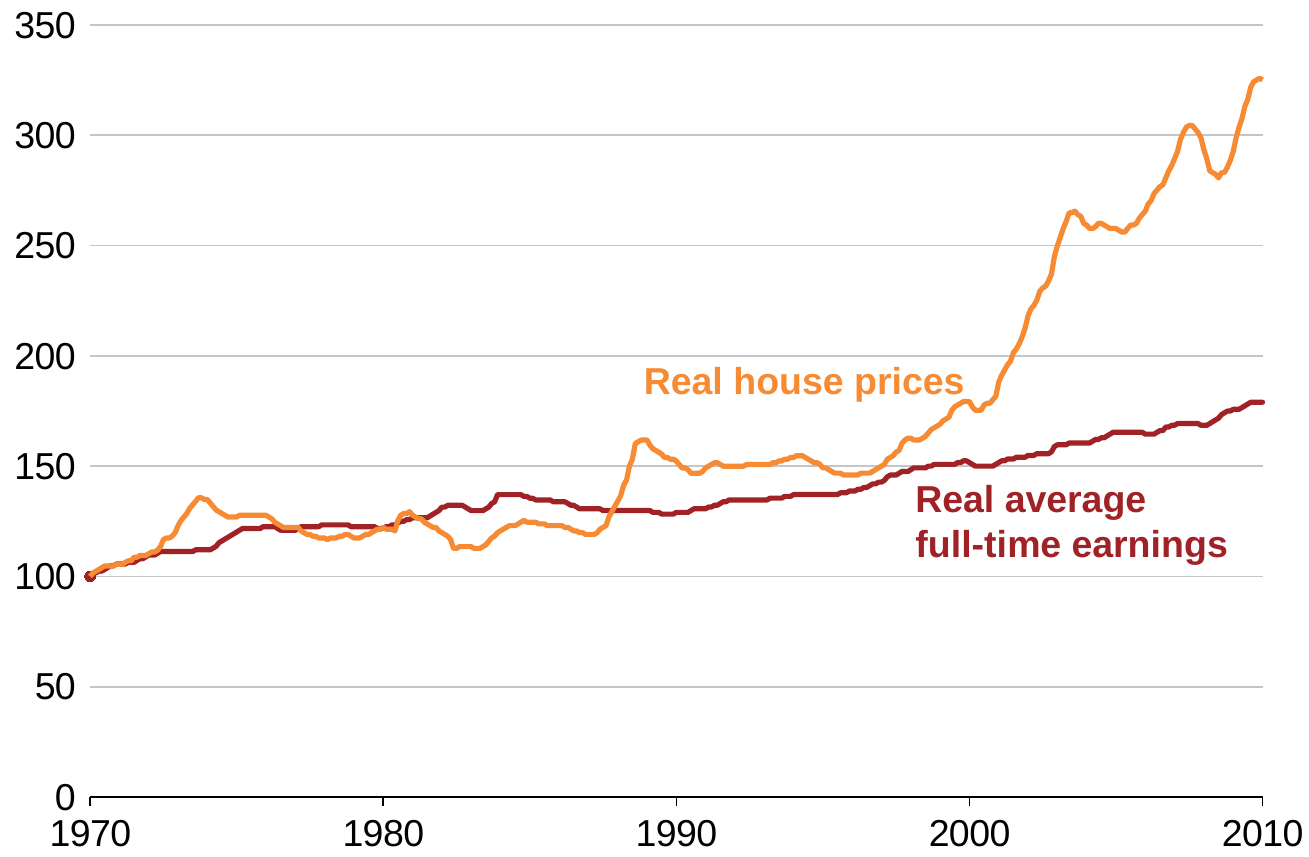

### Chart

| Category | House price index | Earnings index  |
|---|---|---|
Real house prices
Real average
full-time earnings